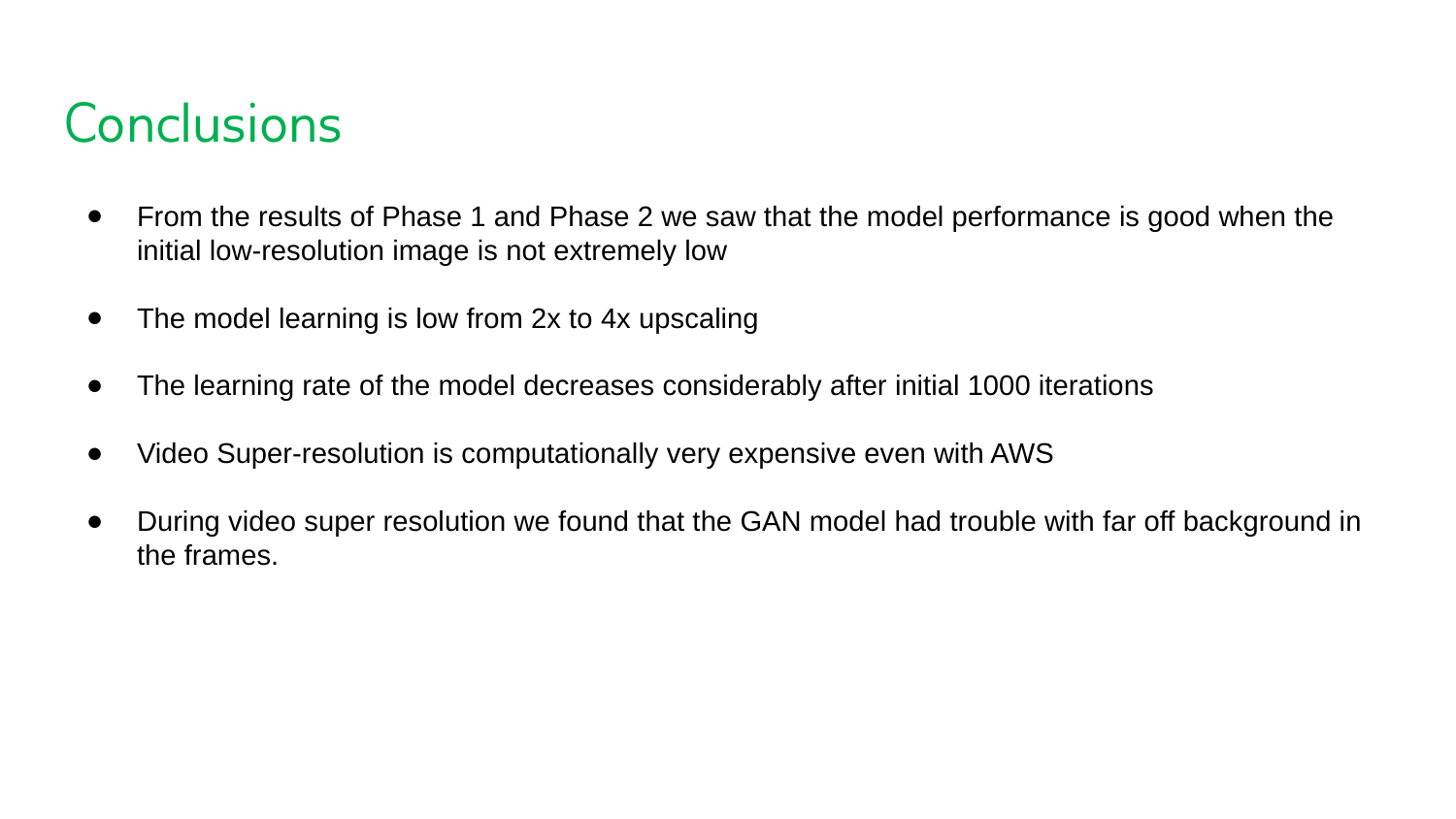

# Conclusions
From the results of Phase 1 and Phase 2 we saw that the model performance is good when the initial low-resolution image is not extremely low

The model learning is low from 2x to 4x upscaling

The learning rate of the model decreases considerably after initial 1000 iterations

Video Super-resolution is computationally very expensive even with AWS

During video super resolution we found that the GAN model had trouble with far off background in the frames.